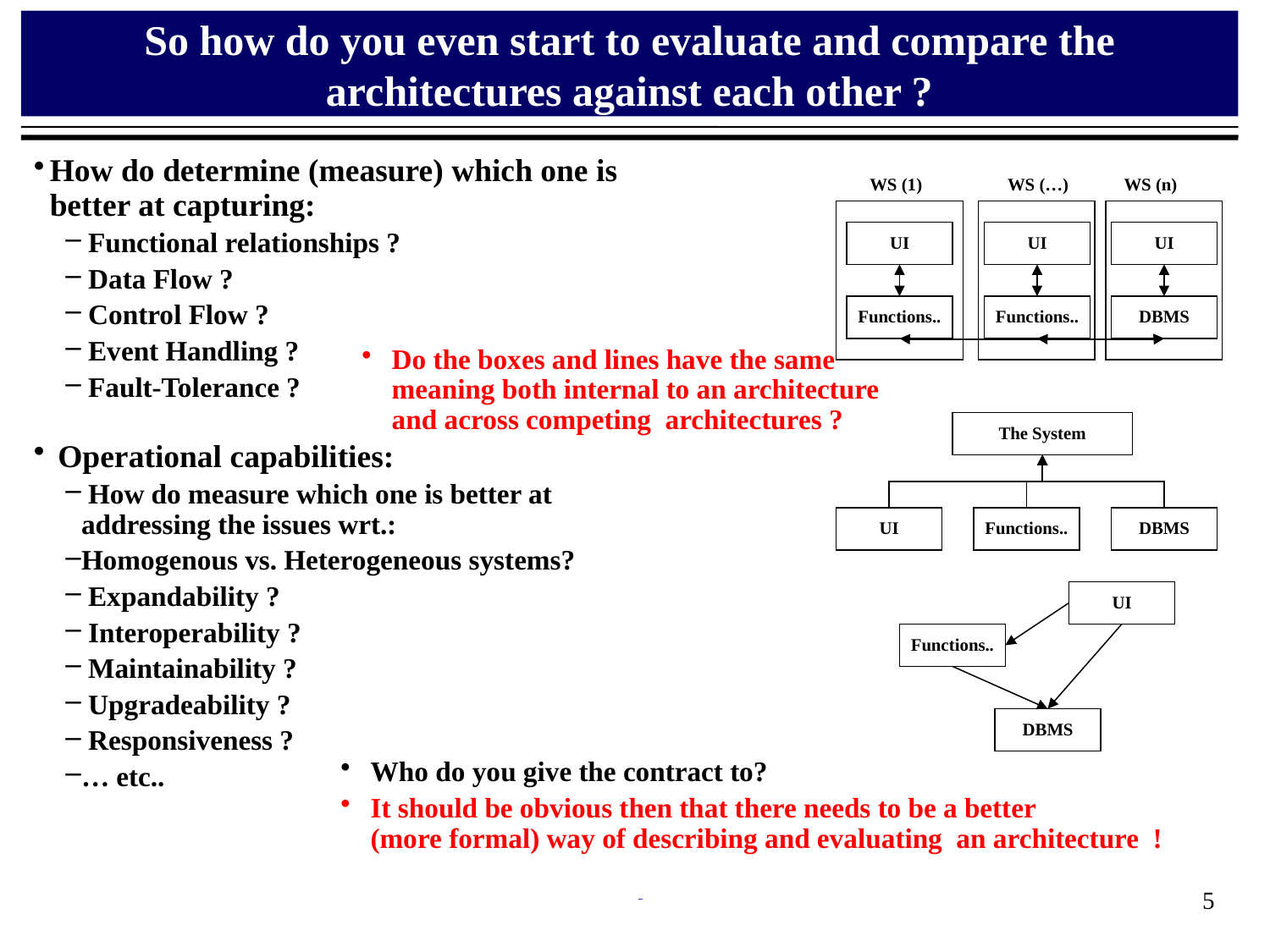

# So how do you even start to evaluate and compare the architectures against each other ?
How do determine (measure) which one is better at capturing:
 Functional relationships ?
 Data Flow ?
 Control Flow ?
 Event Handling ?
 Fault-Tolerance ?
 Operational capabilities:
 How do measure which one is better at addressing the issues wrt.:
Homogenous vs. Heterogeneous systems?
 Expandability ?
 Interoperability ?
 Maintainability ?
 Upgradeability ?
 Responsiveness ?
… etc..
WS (1)
WS (…)
WS (n)

UI
UI
UI
Functions..
Functions..
DBMS
Do the boxes and lines have the same meaning both internal to an architecture and across competing  architectures ?
The System
UI
Functions..
DBMS
UI
Functions..
DBMS
Who do you give the contract to?
It should be obvious then that there needs to be a better
(more formal) way of describing and evaluating  an architecture  !

5